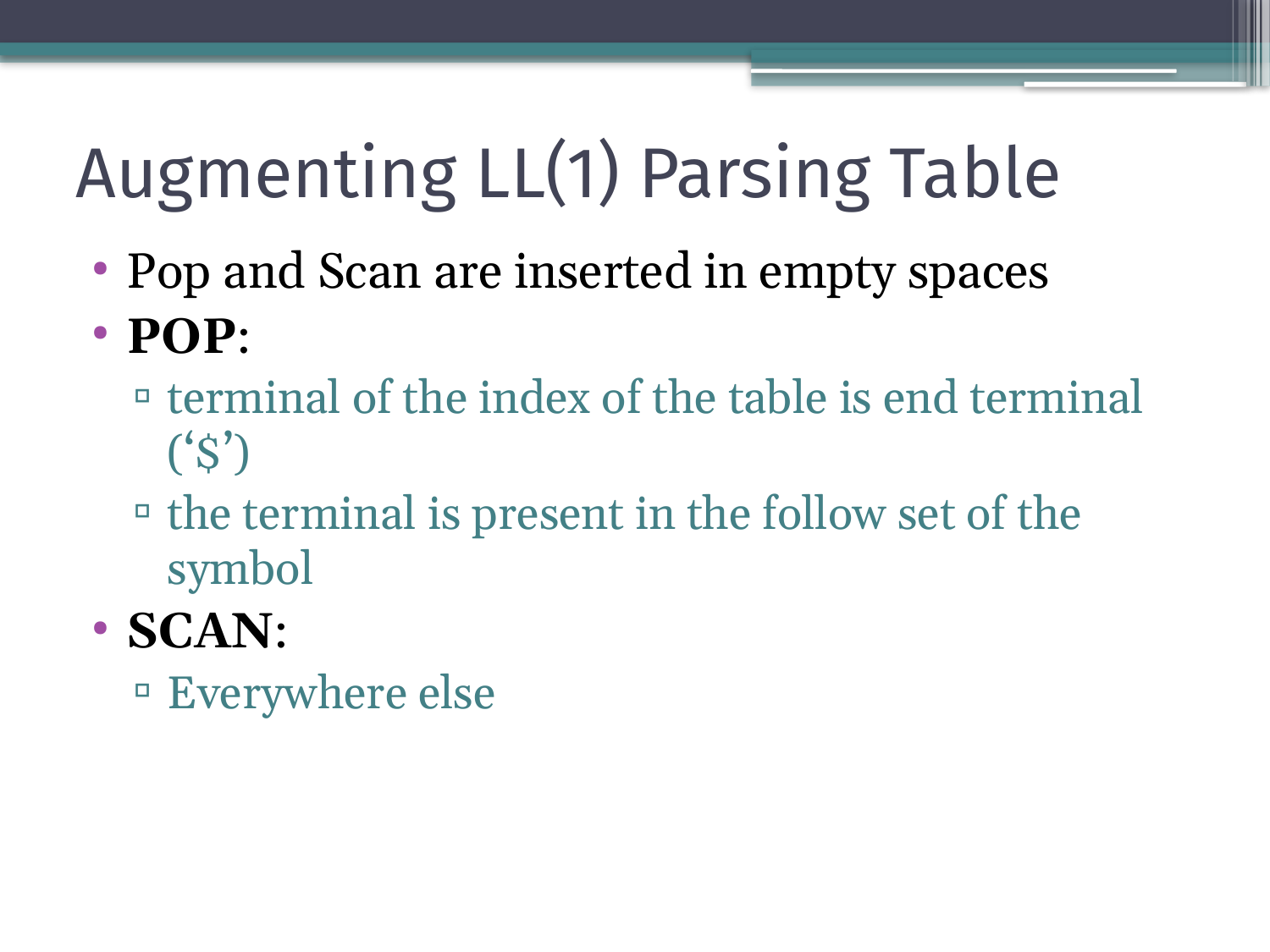

# Augmenting LL(1) Parsing Table
Pop and Scan are inserted in empty spaces
POP:
terminal of the index of the table is end terminal (‘$’)
the terminal is present in the follow set of the symbol
SCAN:
Everywhere else